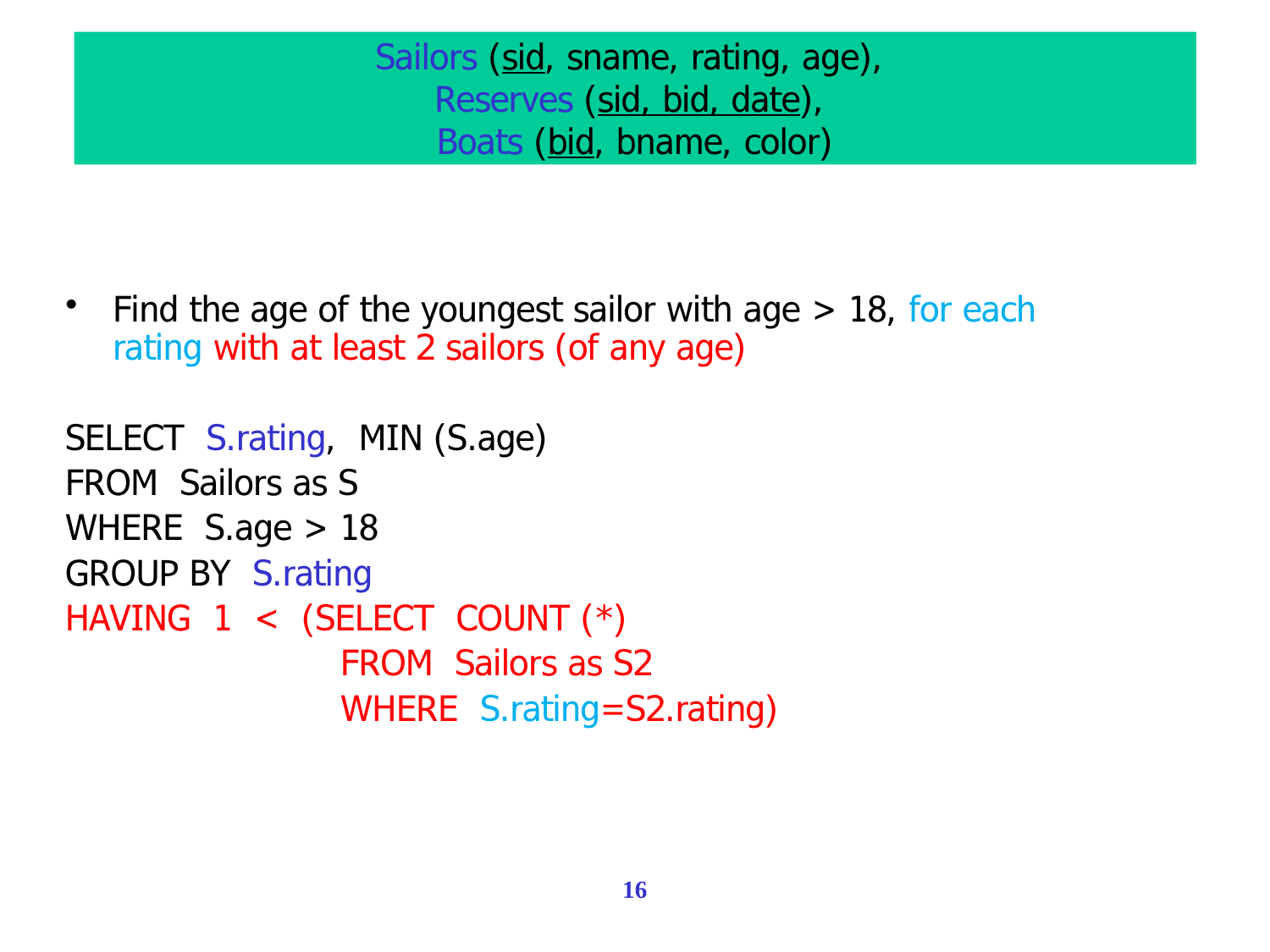

Sailors (sid, sname, rating, age),
Reserves (sid, bid, date),
Boats (bid, bname, color)
Find the age of the youngest sailor with age > 18, for each rating with at least 2 sailors (of any age)

SELECT  S.rating,  MIN (S.age)
FROM  Sailors as S
WHERE  S.age > 18
GROUP BY  S.rating
HAVING  1  <  (SELECT  COUNT (*)
                         FROM  Sailors as S2
                         WHERE  S.rating=S2.rating)
16